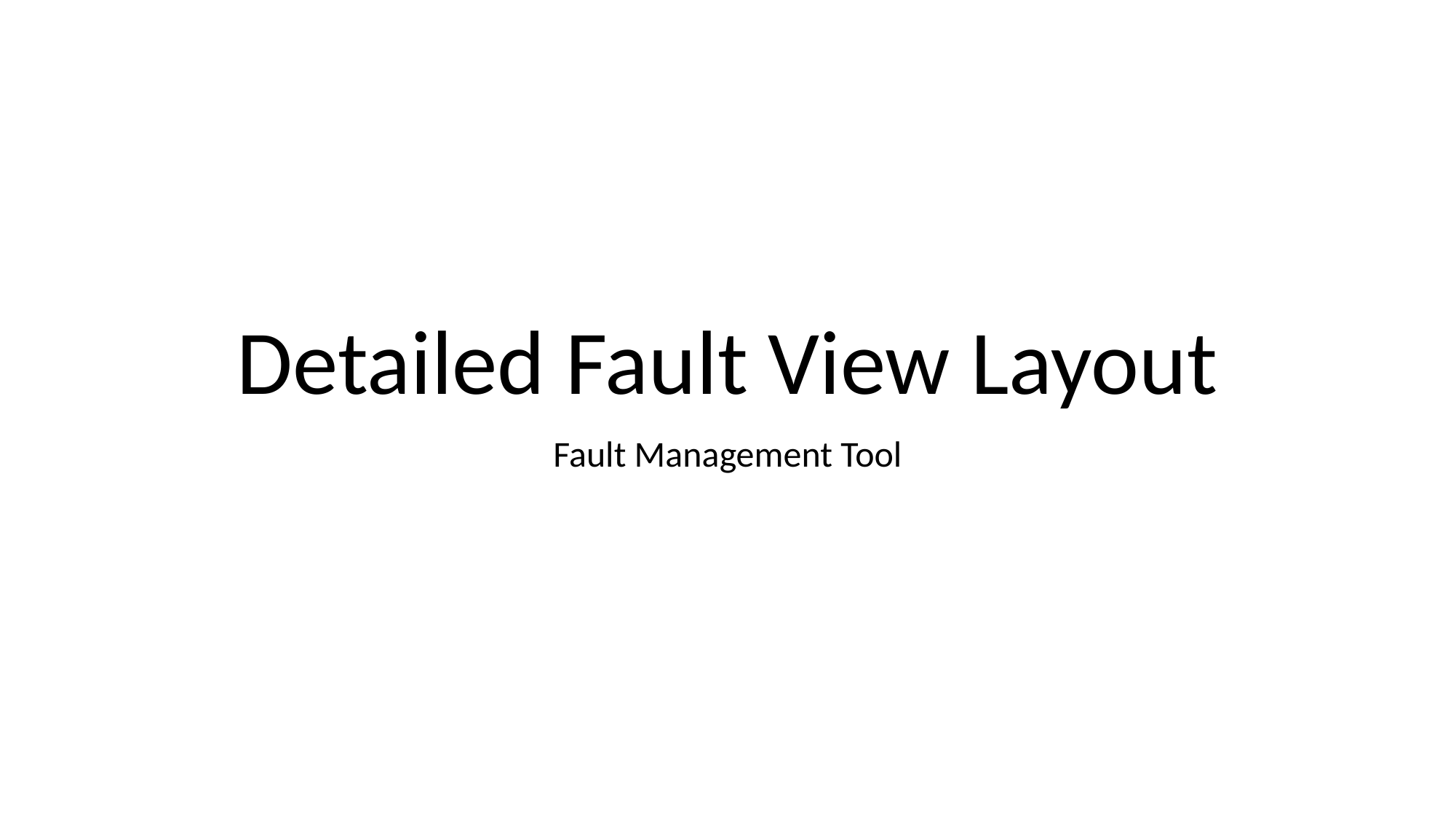

# Detailed Fault View Layout
Fault Management Tool